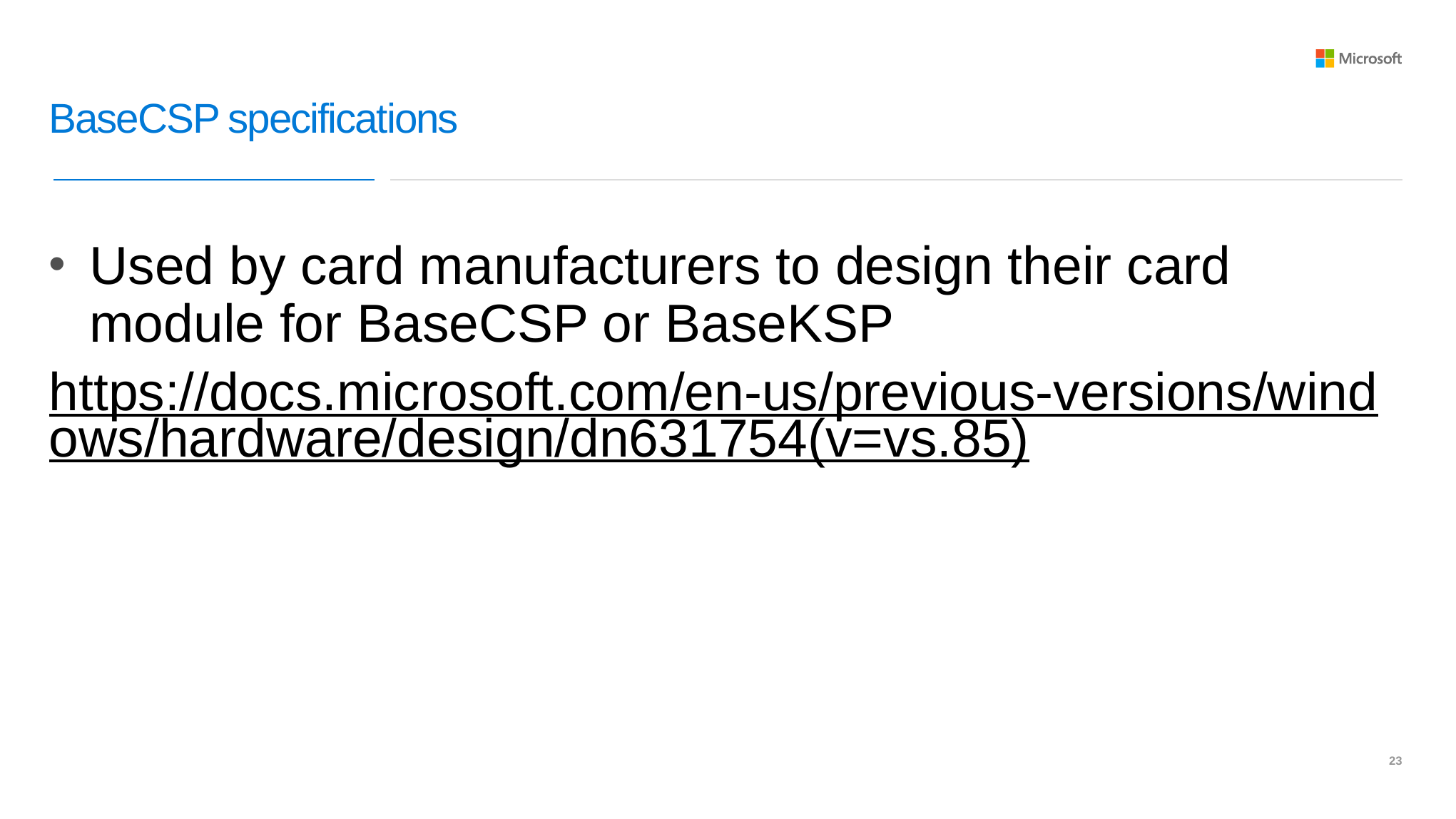

# BaseCSP specifications
Used by card manufacturers to design their card module for BaseCSP or BaseKSP
https://docs.microsoft.com/en-us/previous-versions/windows/hardware/design/dn631754(v=vs.85)
23